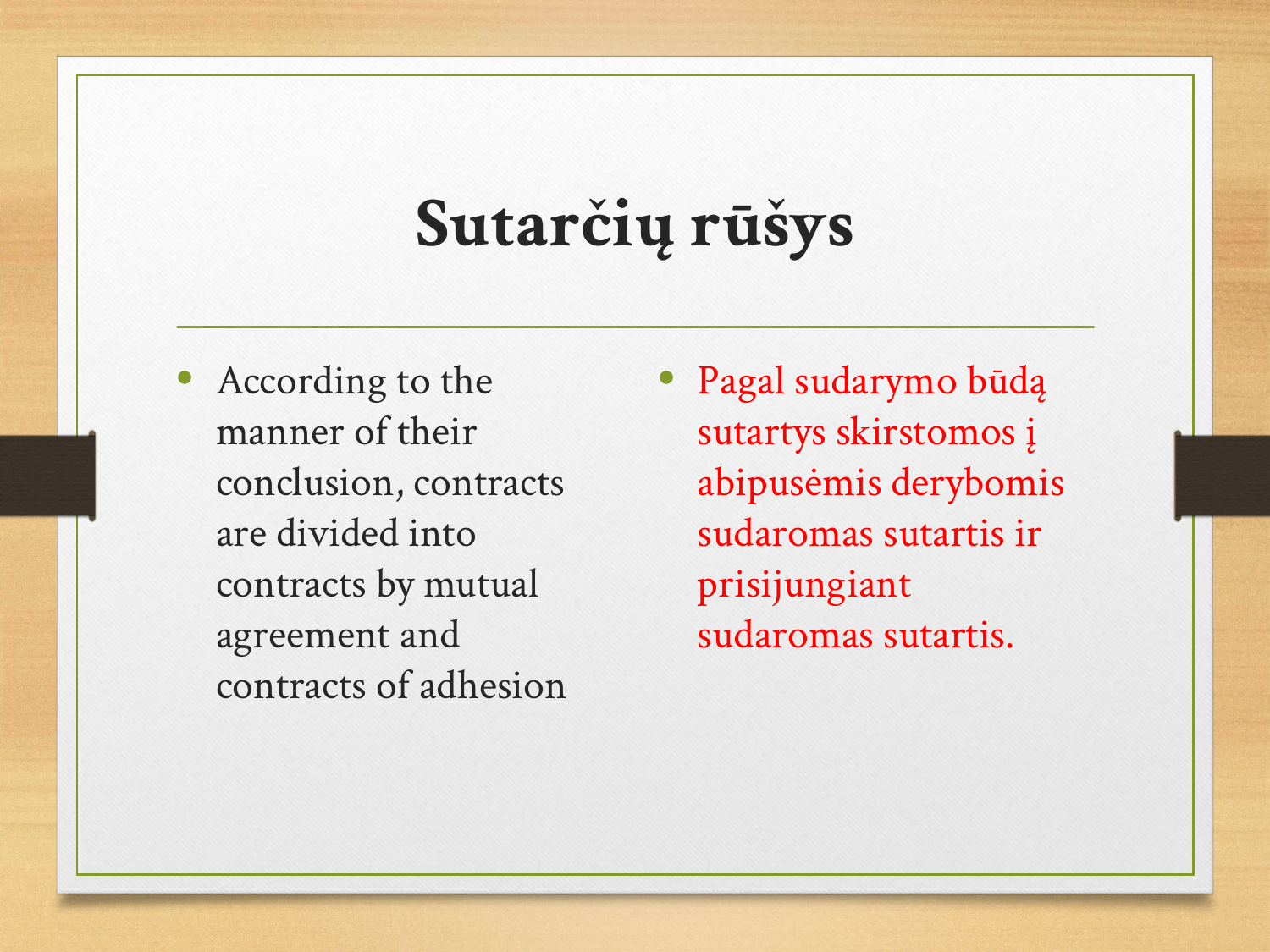

# Sutarčių rūšys
According to the manner of their conclusion, contracts are divided into contracts by mutual agreement and contracts of adhesion
Pagal sudarymo būdą sutartys skirstomos į abipusėmis derybomis sudaromas sutartis ir prisijungiant sudaromas sutartis.